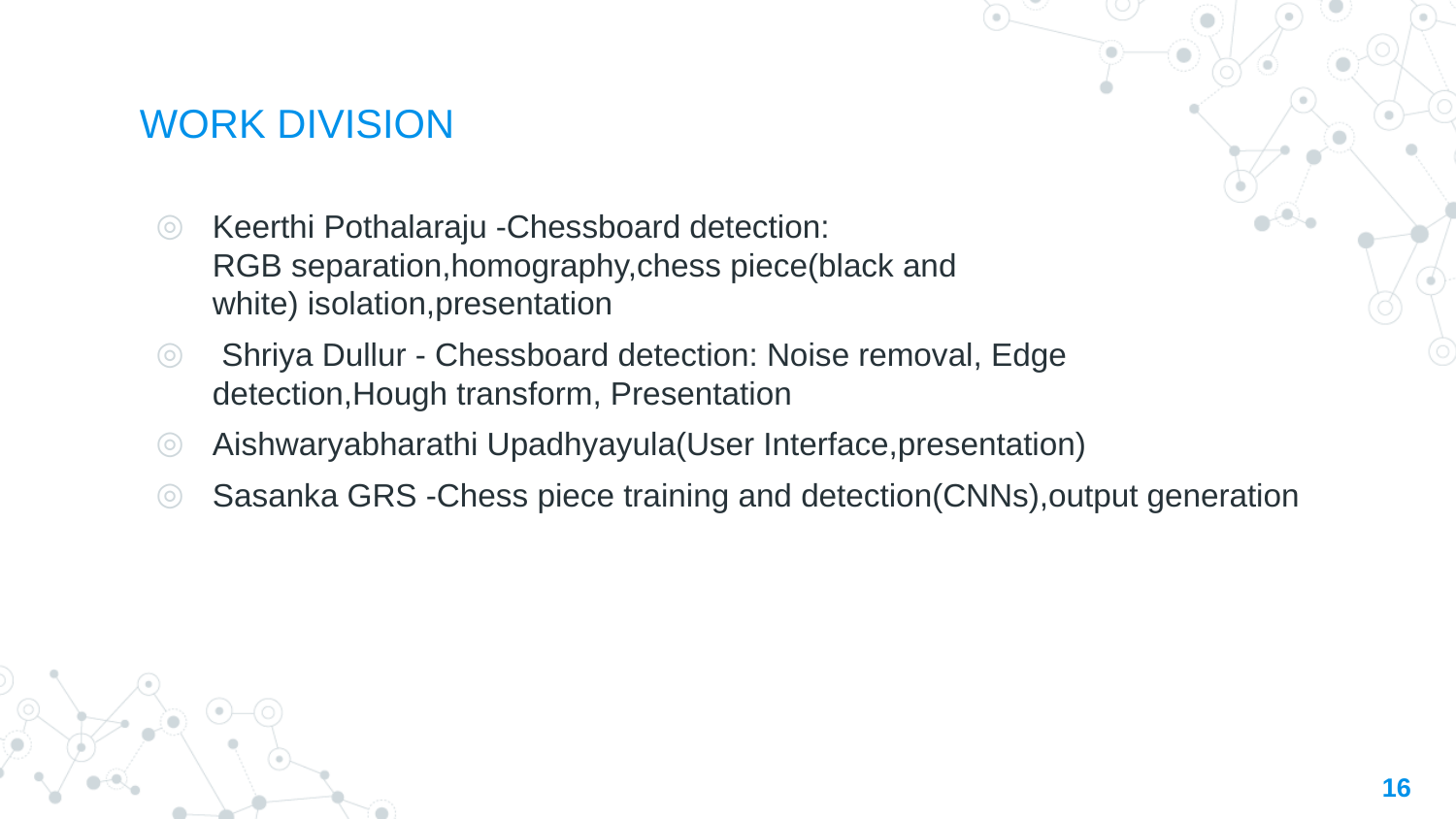

# WORK DIVISION
Keerthi Pothalaraju -Chessboard detection: RGB separation,homography,chess piece(black and white) isolation,presentation
 Shriya Dullur - Chessboard detection: Noise removal, Edge detection,Hough transform, Presentation
Aishwaryabharathi Upadhyayula(User Interface,presentation)
Sasanka GRS -Chess piece training and detection(CNNs),output generation
16